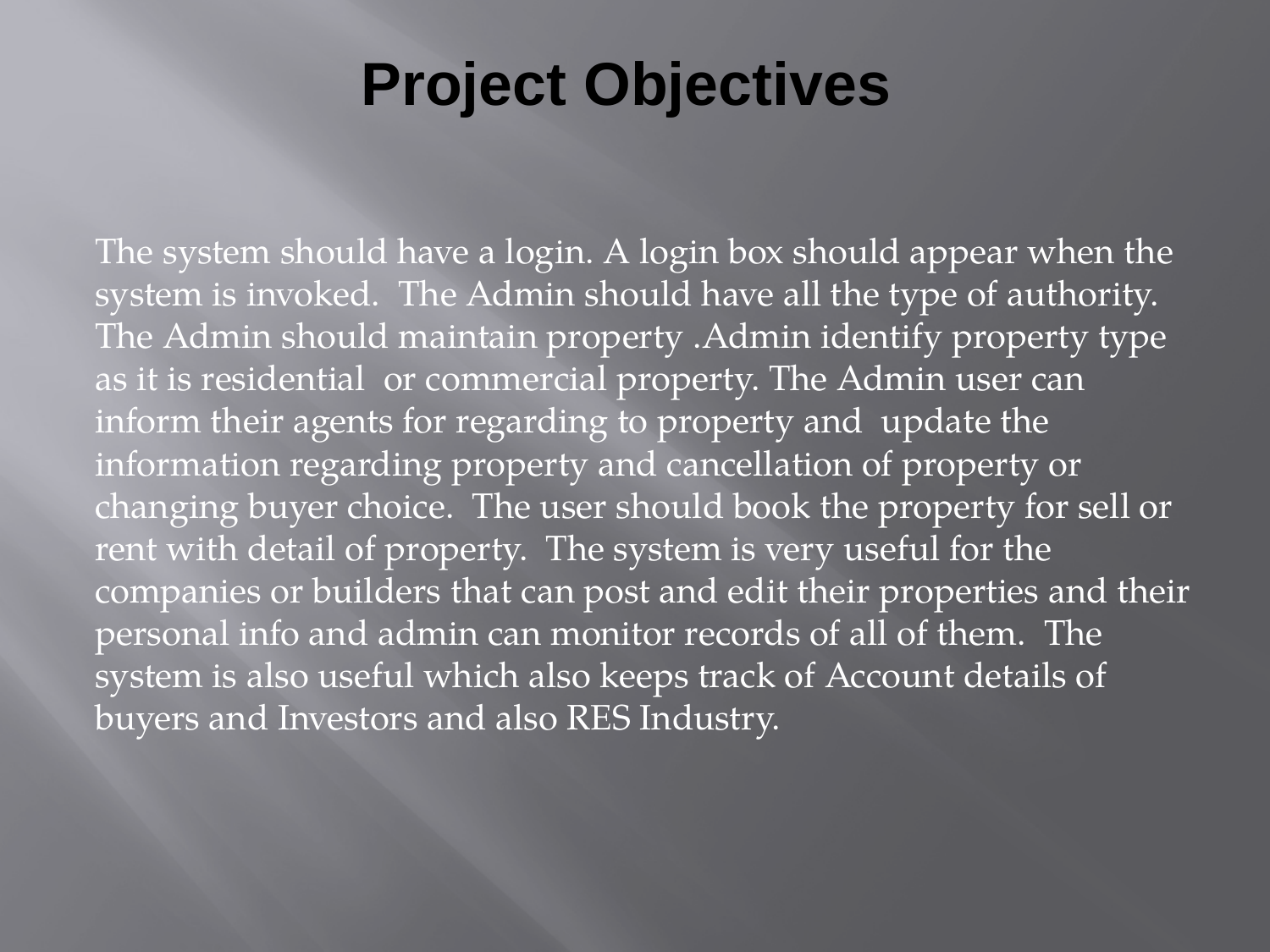

# Project Objectives
The system should have a login. A login box should appear when the system is invoked.  The Admin should have all the type of authority. The Admin should maintain property .Admin identify property type as it is residential  or commercial property. The Admin user can inform their agents for regarding to property and  update the information regarding property and cancellation of property or changing buyer choice.  The user should book the property for sell or rent with detail of property.  The system is very useful for the companies or builders that can post and edit their properties and their personal info and admin can monitor records of all of them.  The system is also useful which also keeps track of Account details of buyers and Investors and also RES Industry.